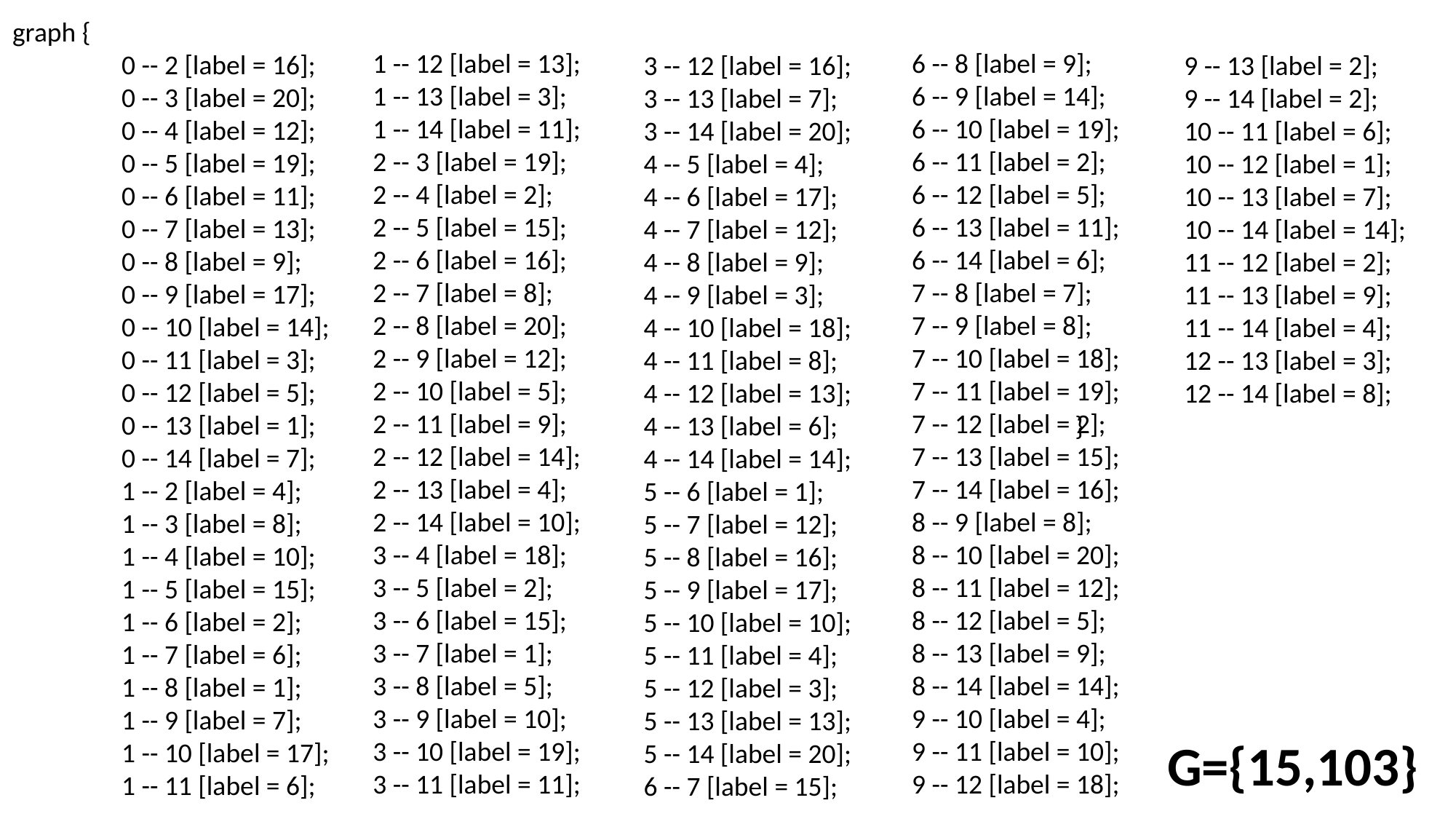

graph {
	0 -- 2 [label = 16];
	0 -- 3 [label = 20];
	0 -- 4 [label = 12];
	0 -- 5 [label = 19];
	0 -- 6 [label = 11];
	0 -- 7 [label = 13];
	0 -- 8 [label = 9];
	0 -- 9 [label = 17];
	0 -- 10 [label = 14];
	0 -- 11 [label = 3];
	0 -- 12 [label = 5];
	0 -- 13 [label = 1];
	0 -- 14 [label = 7];
	1 -- 2 [label = 4];
	1 -- 3 [label = 8];
	1 -- 4 [label = 10];
	1 -- 5 [label = 15];
	1 -- 6 [label = 2];
	1 -- 7 [label = 6];
	1 -- 8 [label = 1];
	1 -- 9 [label = 7];
	1 -- 10 [label = 17];
	1 -- 11 [label = 6];

 	1 -- 12 [label = 13];
	1 -- 13 [label = 3];
	1 -- 14 [label = 11];
	2 -- 3 [label = 19];
	2 -- 4 [label = 2];
	2 -- 5 [label = 15];
	2 -- 6 [label = 16];
	2 -- 7 [label = 8];
	2 -- 8 [label = 20];
	2 -- 9 [label = 12];
	2 -- 10 [label = 5];
	2 -- 11 [label = 9];
	2 -- 12 [label = 14];
	2 -- 13 [label = 4];
	2 -- 14 [label = 10];
	3 -- 4 [label = 18];
	3 -- 5 [label = 2];
	3 -- 6 [label = 15];
	3 -- 7 [label = 1];
	3 -- 8 [label = 5];
	3 -- 9 [label = 10];
	3 -- 10 [label = 19];
	3 -- 11 [label = 11];

	6 -- 8 [label = 9];
	6 -- 9 [label = 14];
	6 -- 10 [label = 19];
	6 -- 11 [label = 2];
	6 -- 12 [label = 5];
	6 -- 13 [label = 11];
	6 -- 14 [label = 6];
	7 -- 8 [label = 7];
	7 -- 9 [label = 8];
	7 -- 10 [label = 18];
	7 -- 11 [label = 19];
	7 -- 12 [label = 2];
	7 -- 13 [label = 15];
	7 -- 14 [label = 16];
	8 -- 9 [label = 8];
	8 -- 10 [label = 20];
	8 -- 11 [label = 12];
	8 -- 12 [label = 5];
	8 -- 13 [label = 9];
	8 -- 14 [label = 14];
	9 -- 10 [label = 4];
	9 -- 11 [label = 10];
	9 -- 12 [label = 18];

	3 -- 12 [label = 16];
	3 -- 13 [label = 7];
	3 -- 14 [label = 20];
	4 -- 5 [label = 4];
	4 -- 6 [label = 17];
	4 -- 7 [label = 12];
	4 -- 8 [label = 9];
	4 -- 9 [label = 3];
	4 -- 10 [label = 18];
	4 -- 11 [label = 8];
	4 -- 12 [label = 13];
	4 -- 13 [label = 6];
	4 -- 14 [label = 14];
	5 -- 6 [label = 1];
	5 -- 7 [label = 12];
	5 -- 8 [label = 16];
	5 -- 9 [label = 17];
	5 -- 10 [label = 10];
	5 -- 11 [label = 4];
	5 -- 12 [label = 3];
	5 -- 13 [label = 13];
	5 -- 14 [label = 20];
	6 -- 7 [label = 15];

	9 -- 13 [label = 2];
	9 -- 14 [label = 2];
	10 -- 11 [label = 6];
	10 -- 12 [label = 1];
	10 -- 13 [label = 7];
	10 -- 14 [label = 14];
	11 -- 12 [label = 2];
	11 -- 13 [label = 9];
	11 -- 14 [label = 4];
	12 -- 13 [label = 3];
	12 -- 14 [label = 8];
}

G={15,103}